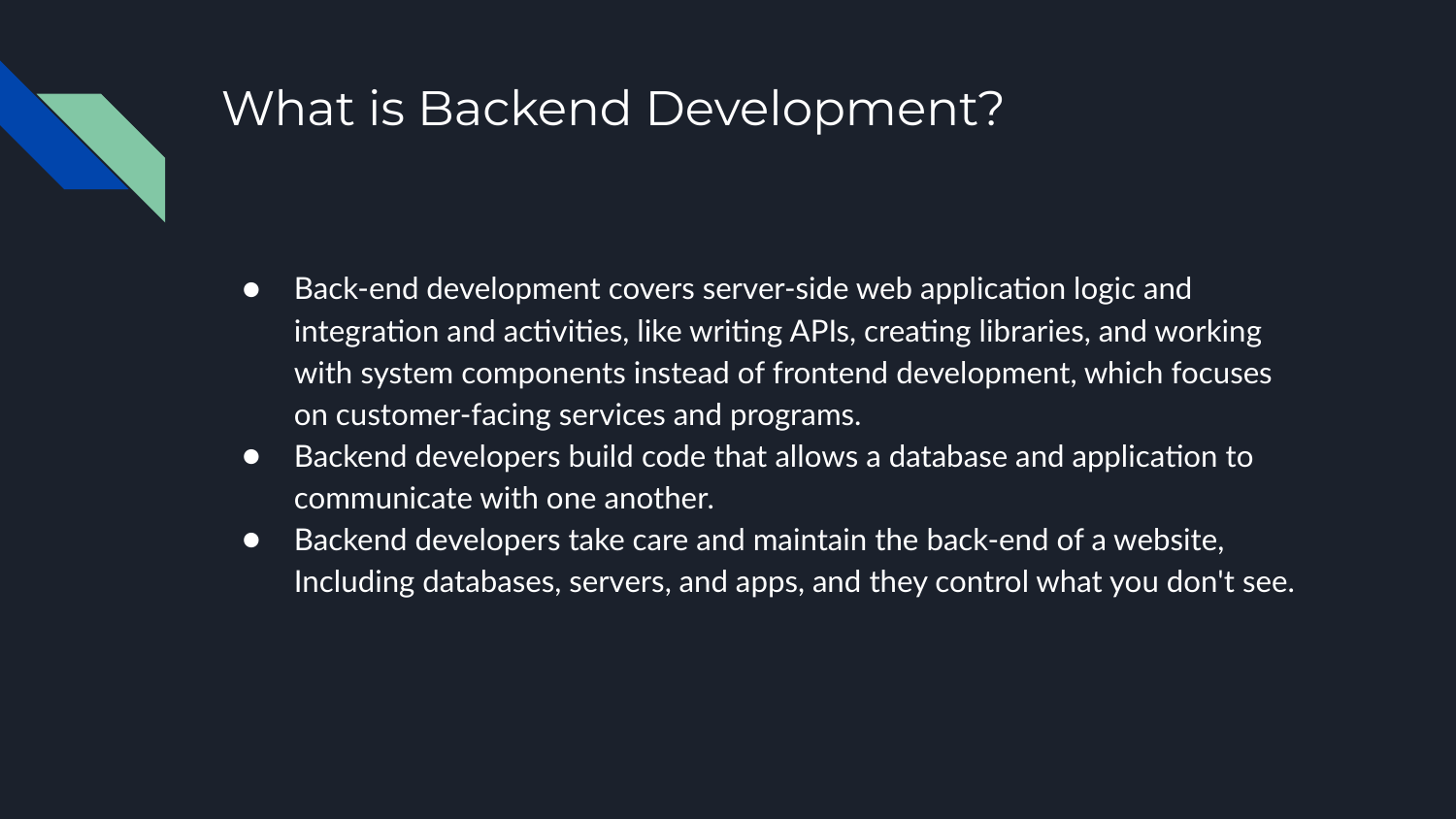

# What is Backend Development?
Back-end development covers server-side web application logic and integration and activities, like writing APIs, creating libraries, and working with system components instead of frontend development, which focuses on customer-facing services and programs.
Backend developers build code that allows a database and application to communicate with one another.
Backend developers take care and maintain the back-end of a website, Including databases, servers, and apps, and they control what you don't see.